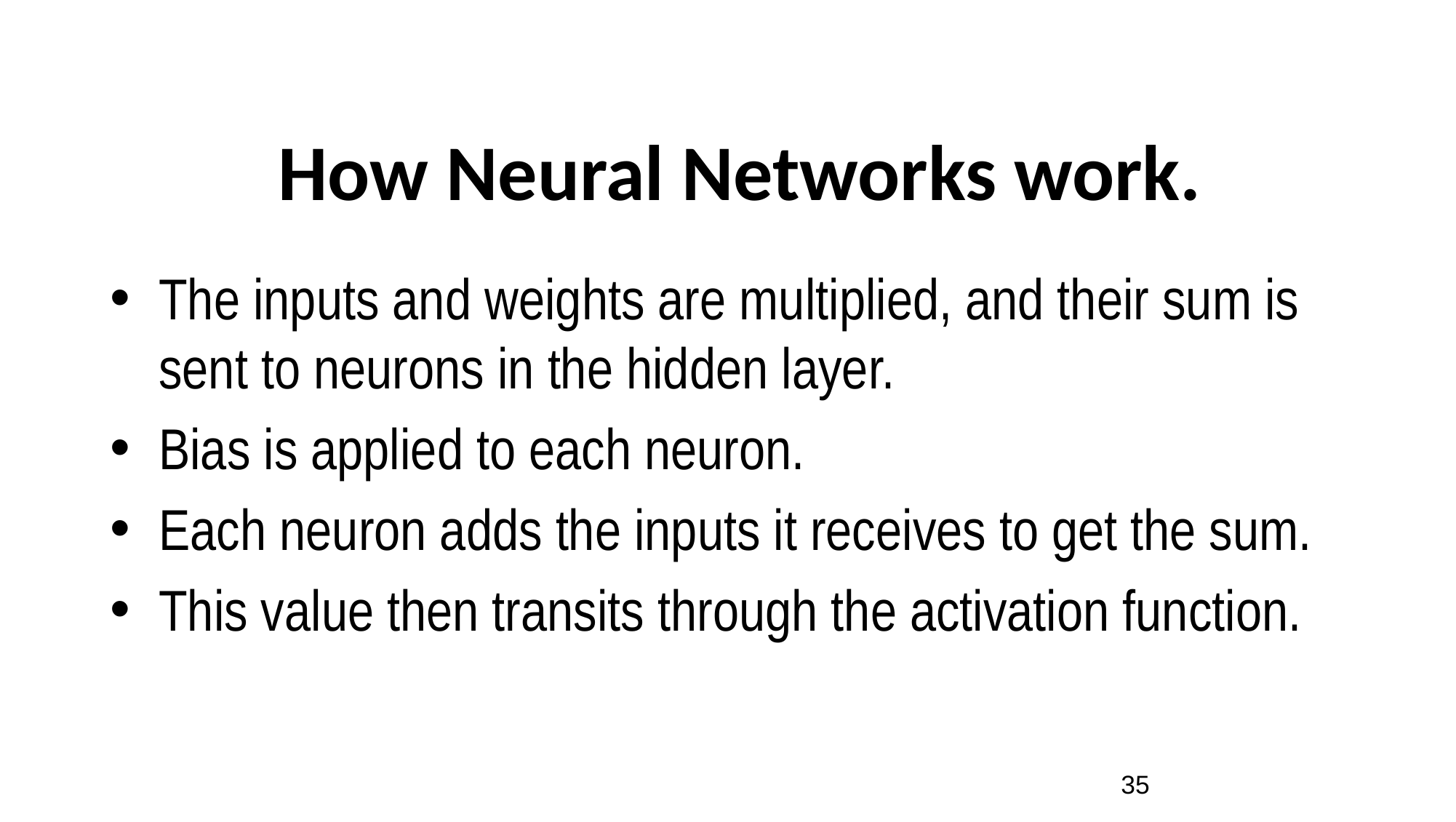

# How Neural Networks work.
The inputs and weights are multiplied, and their sum is sent to neurons in the hidden layer.
Bias is applied to each neuron.
Each neuron adds the inputs it receives to get the sum.
This value then transits through the activation function.
35